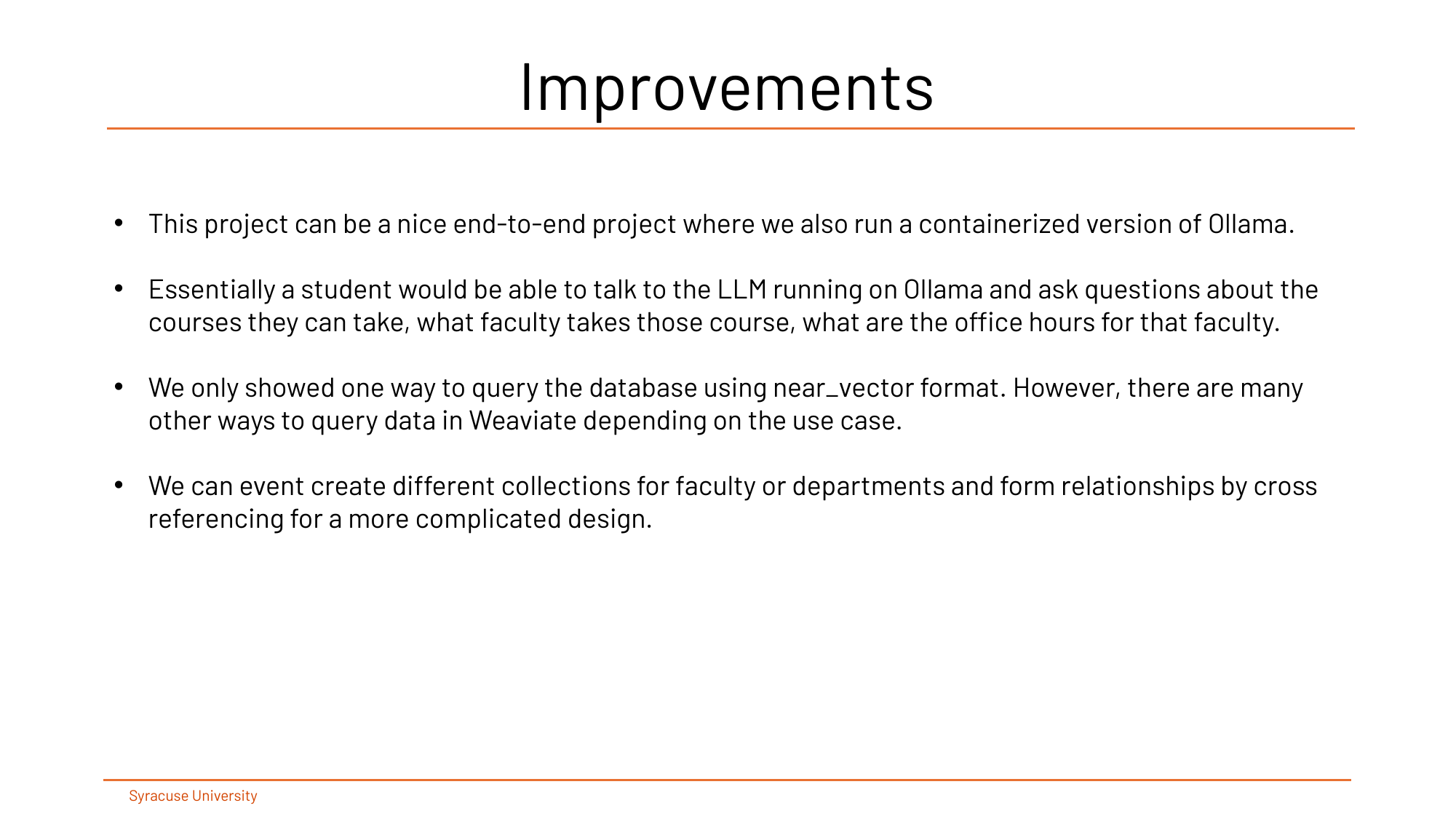

Improvements

This project can be a nice end-to-end project where we also run a containerized version of Ollama.

Essentially a student would be able to talk to the LLM running on Ollama and ask questions about the courses they can take, what faculty takes those course, what are the office hours for that faculty.

We only showed one way to query the database using near_vector format. However, there are many other ways to query data in Weaviate depending on the use case.

We can event create different collections for faculty or departments and form relationships by cross referencing for a more complicated design.
Syracuse University